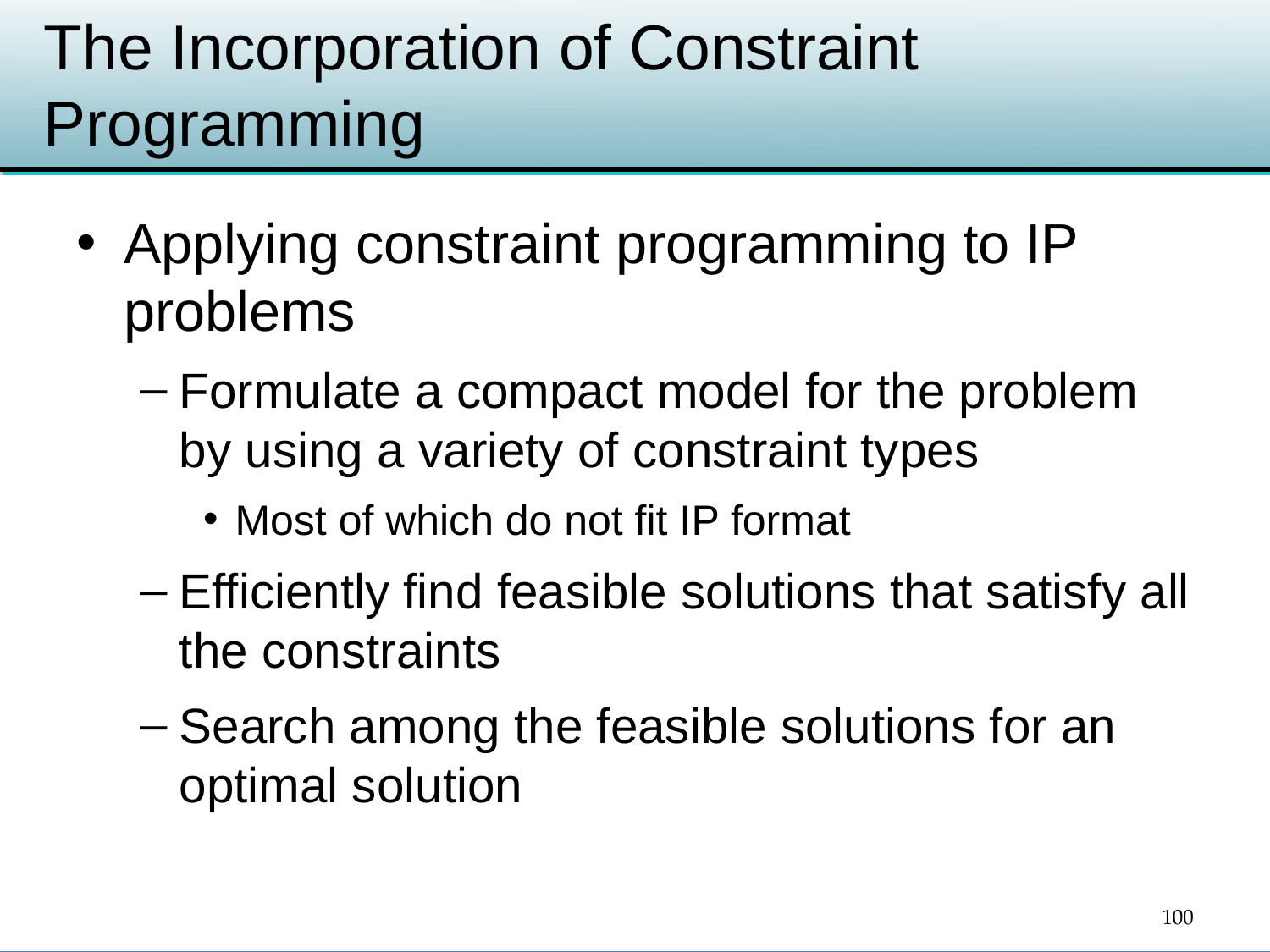

# The Incorporation of Constraint Programming
Applying constraint programming to IP problems
Formulate a compact model for the problem by using a variety of constraint types
Most of which do not fit IP format
Efficiently find feasible solutions that satisfy all the constraints
Search among the feasible solutions for an optimal solution
100